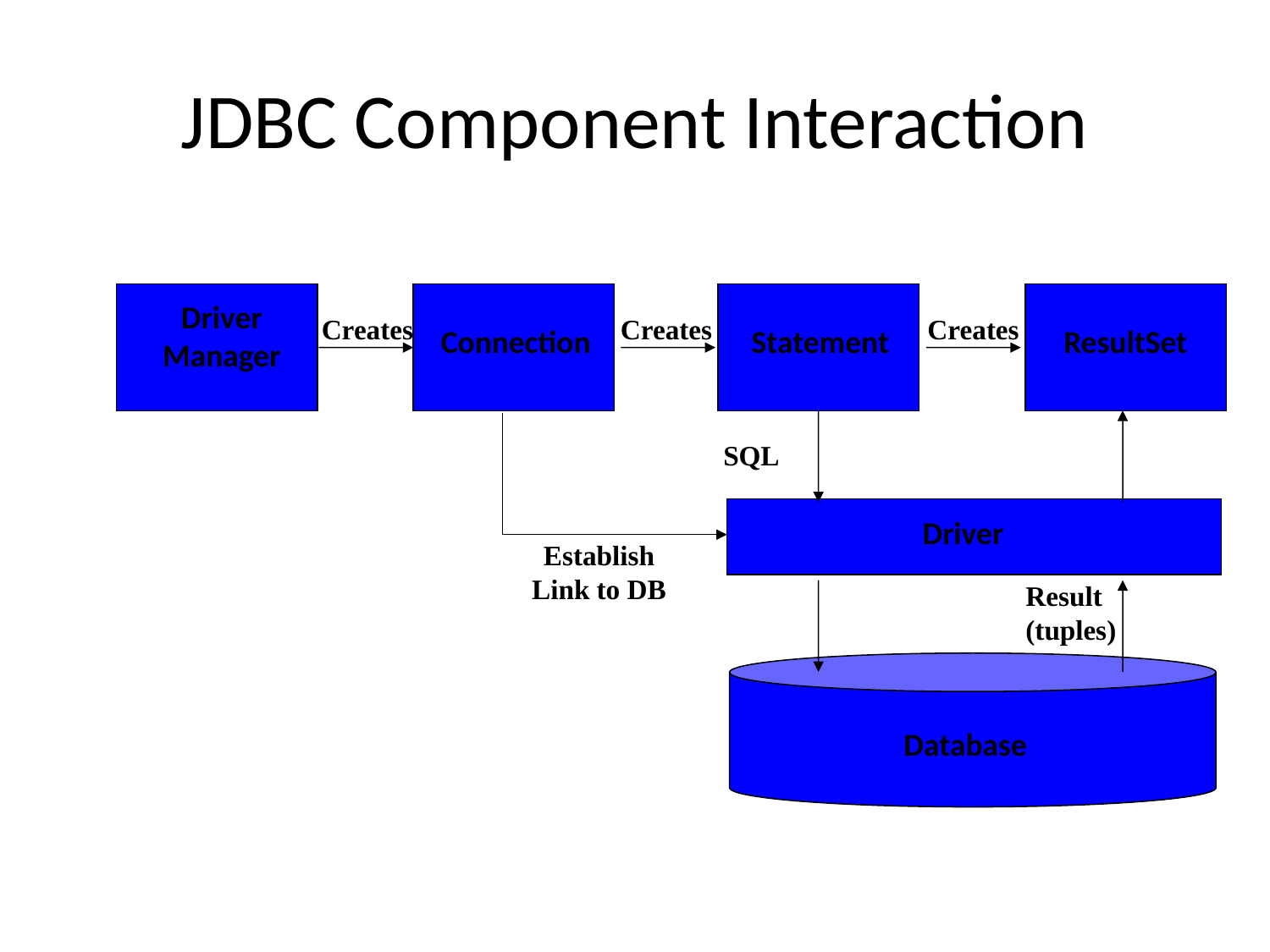

# JDBC Component Interaction

Driver
Manager
Creates
Creates
Creates
Connection
Statement
ResultSet

SQL

Driver
Establish
Link to DB
Result
(tuples)

Database